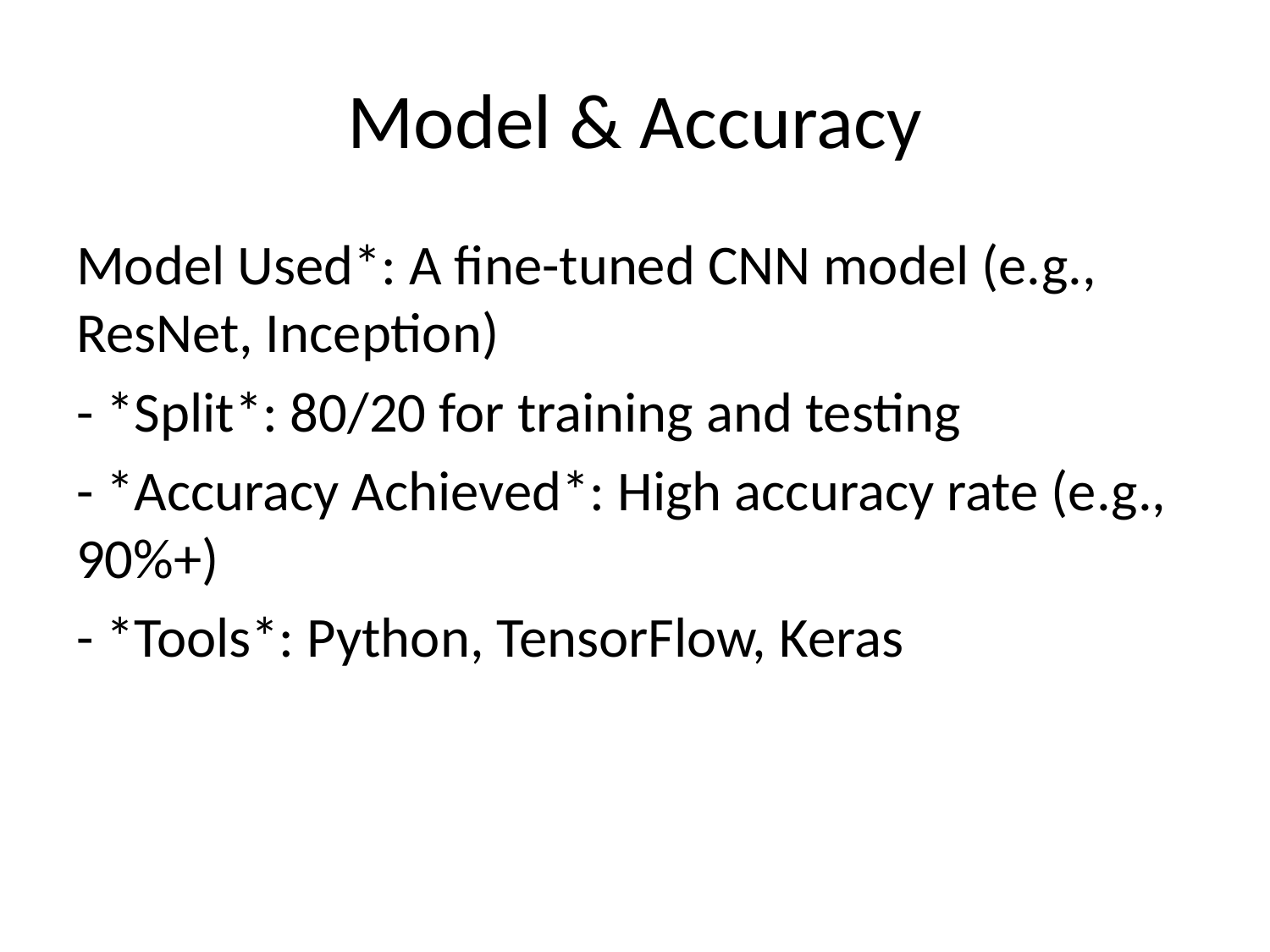

# Model & Accuracy
Model Used*: A fine-tuned CNN model (e.g., ResNet, Inception)
- *Split*: 80/20 for training and testing
- *Accuracy Achieved*: High accuracy rate (e.g., 90%+)
- *Tools*: Python, TensorFlow, Keras